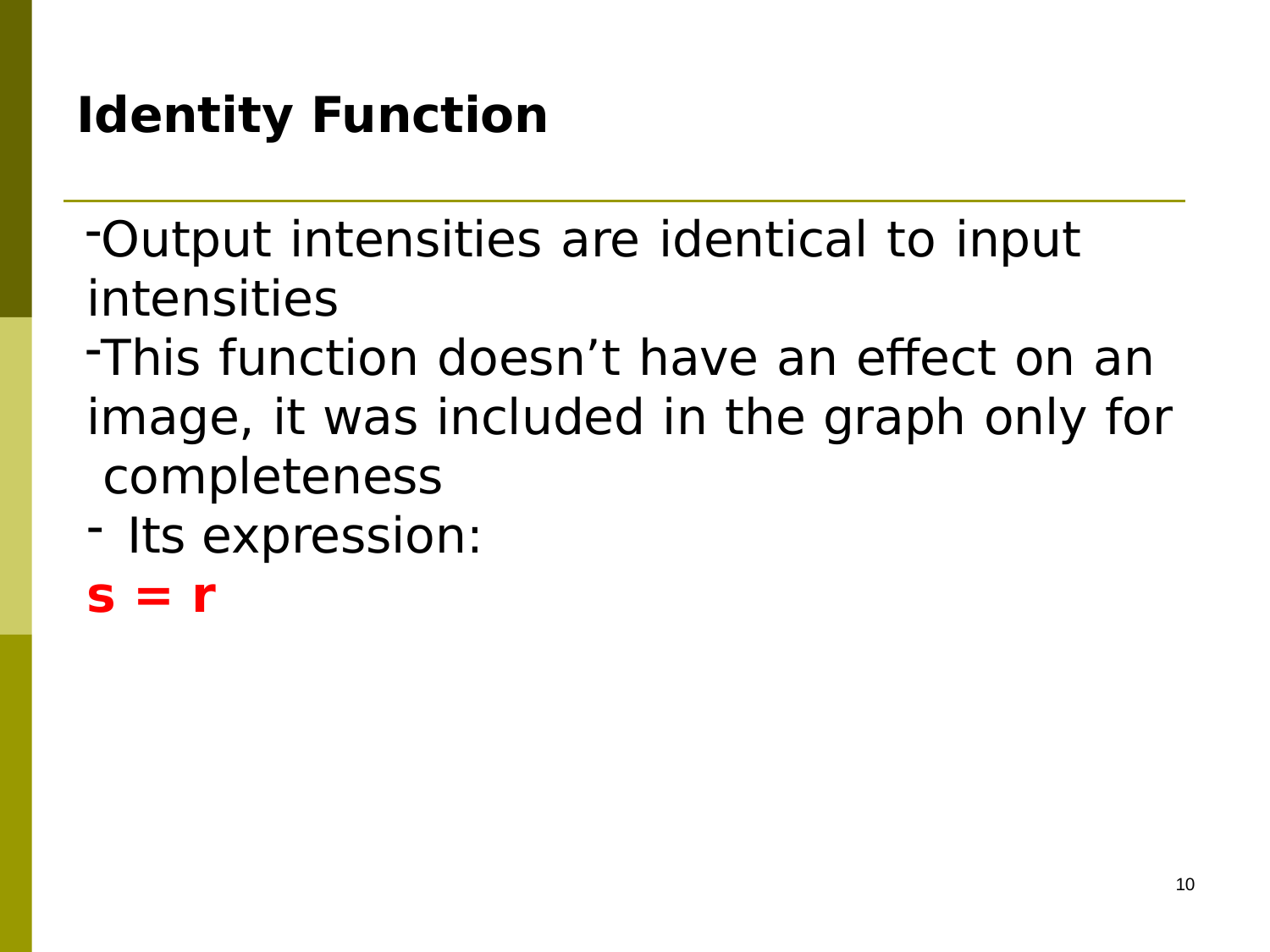

# Identity Function
Output intensities are identical to input  intensities
This function doesn’t have an effect on an  image, it was included in the graph only for  completeness
Its expression:
s = r
10